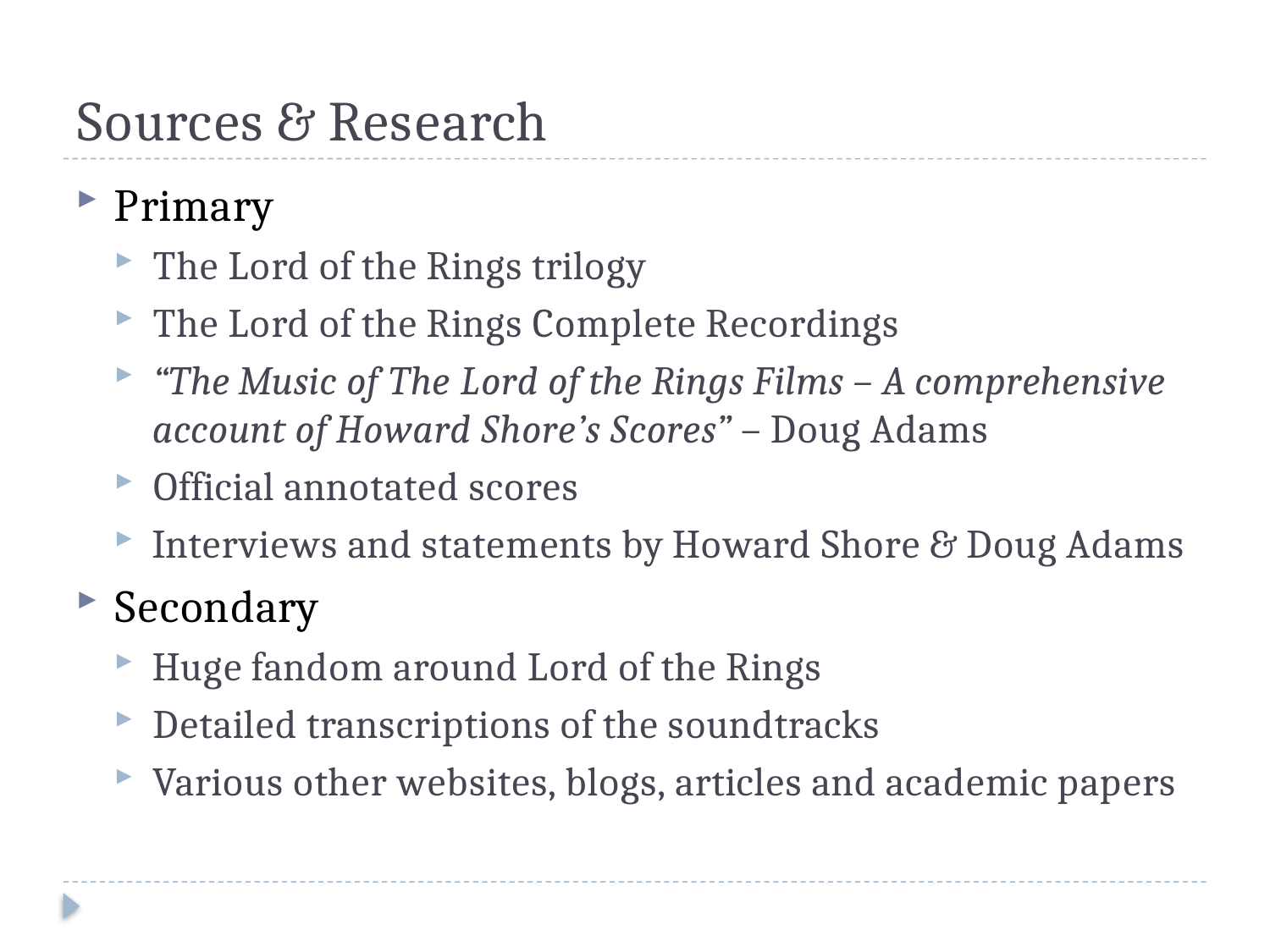

# Sources & Research
Primary
The Lord of the Rings trilogy
The Lord of the Rings Complete Recordings
“The Music of The Lord of the Rings Films – A comprehensive account of Howard Shore’s Scores” – Doug Adams
Official annotated scores
Interviews and statements by Howard Shore & Doug Adams
Secondary
Huge fandom around Lord of the Rings
Detailed transcriptions of the soundtracks
Various other websites, blogs, articles and academic papers